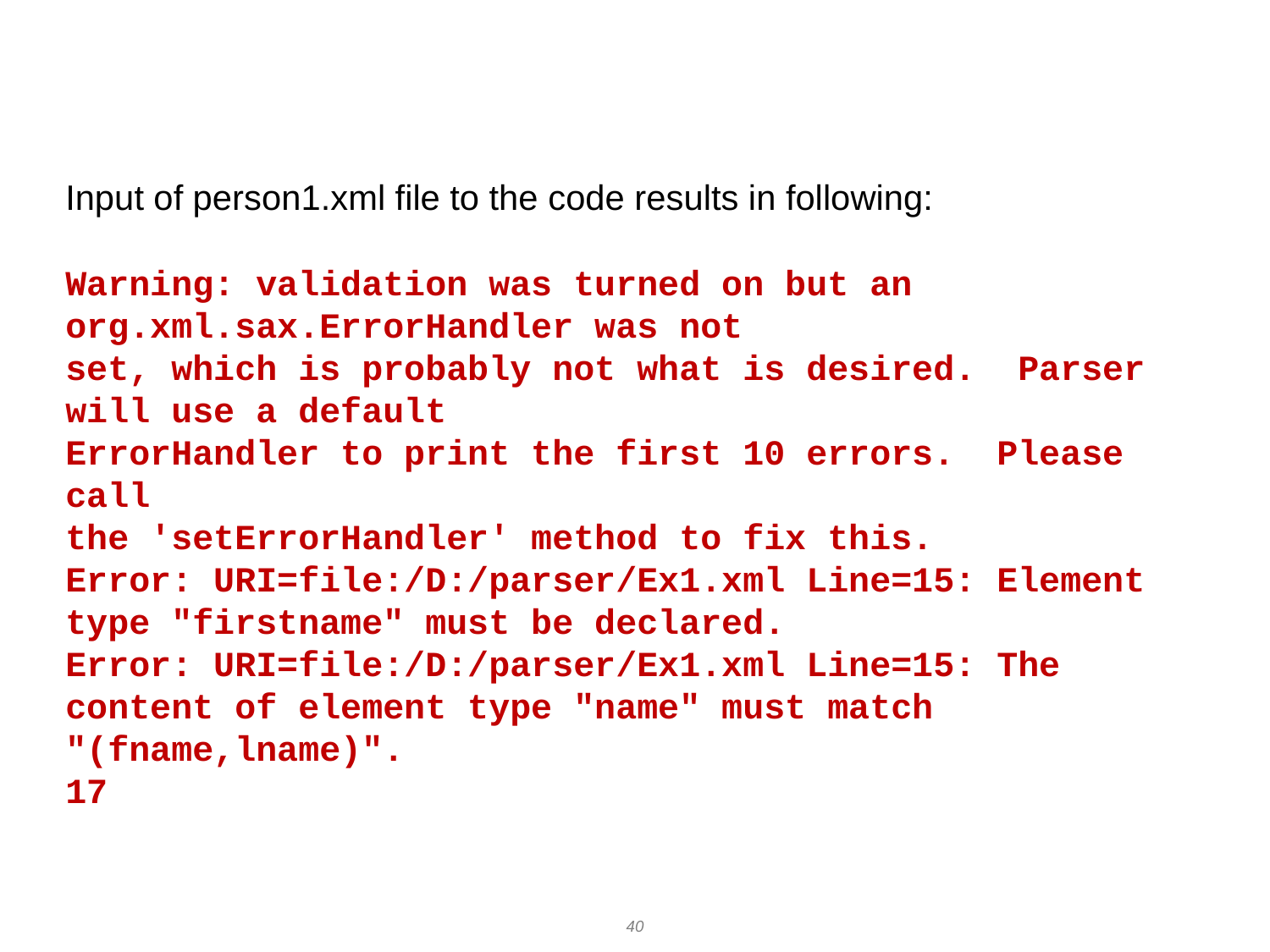

Input of person1.xml file to the code results in following:

Warning: validation was turned on but an org.xml.sax.ErrorHandler was not
set, which is probably not what is desired.  Parser will use a default
ErrorHandler to print the first 10 errors.  Please call
the 'setErrorHandler' method to fix this.
Error: URI=file:/D:/parser/Ex1.xml Line=15: Element type "firstname" must be declared.
Error: URI=file:/D:/parser/Ex1.xml Line=15: The content of element type "name" must match "(fname,lname)".
17

40